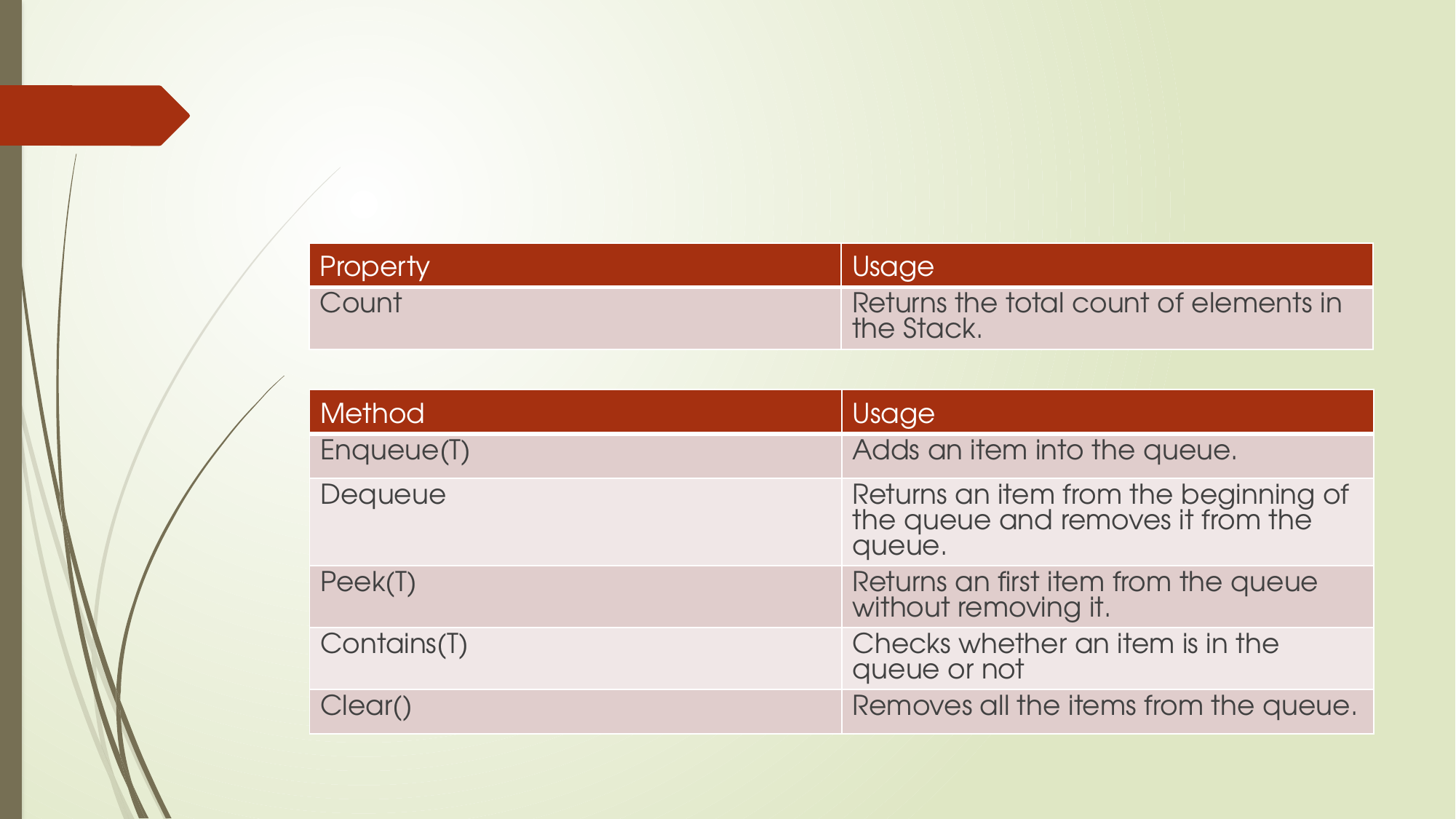

#
| Property | Usage |
| --- | --- |
| Count | Returns the total count of elements in the Stack. |
| Method | Usage |
| --- | --- |
| Enqueue(T) | Adds an item into the queue. |
| Dequeue | Returns an item from the beginning of the queue and removes it from the queue. |
| Peek(T) | Returns an first item from the queue without removing it. |
| Contains(T) | Checks whether an item is in the queue or not |
| Clear() | Removes all the items from the queue. |